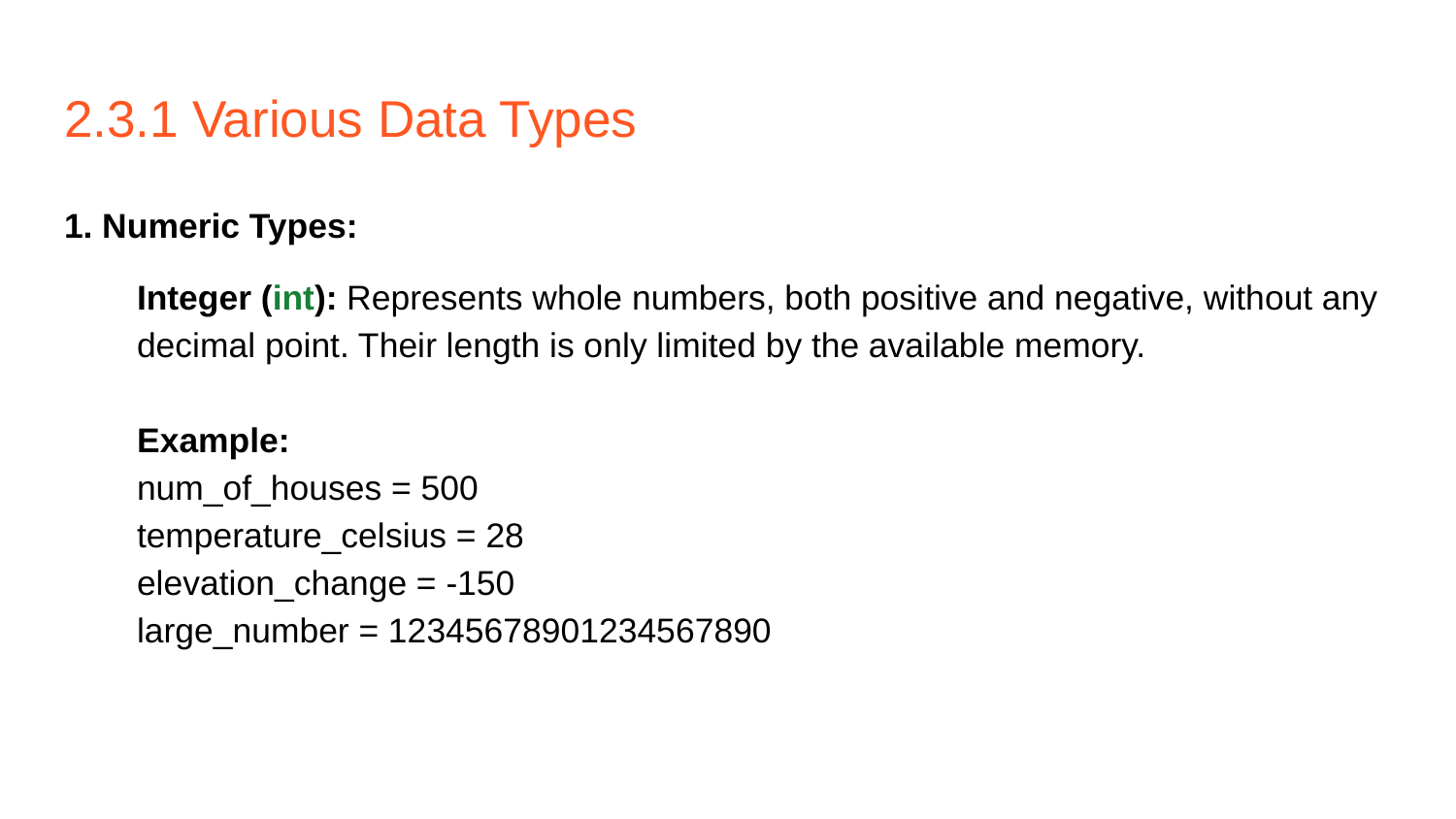

# 2.3.1 Various Data Types
1. Numeric Types:
Integer (int): Represents whole numbers, both positive and negative, without any decimal point. Their length is only limited by the available memory.
Example:
num_of_houses = 500
temperature_celsius = 28
elevation_change = -150
large_number = 12345678901234567890